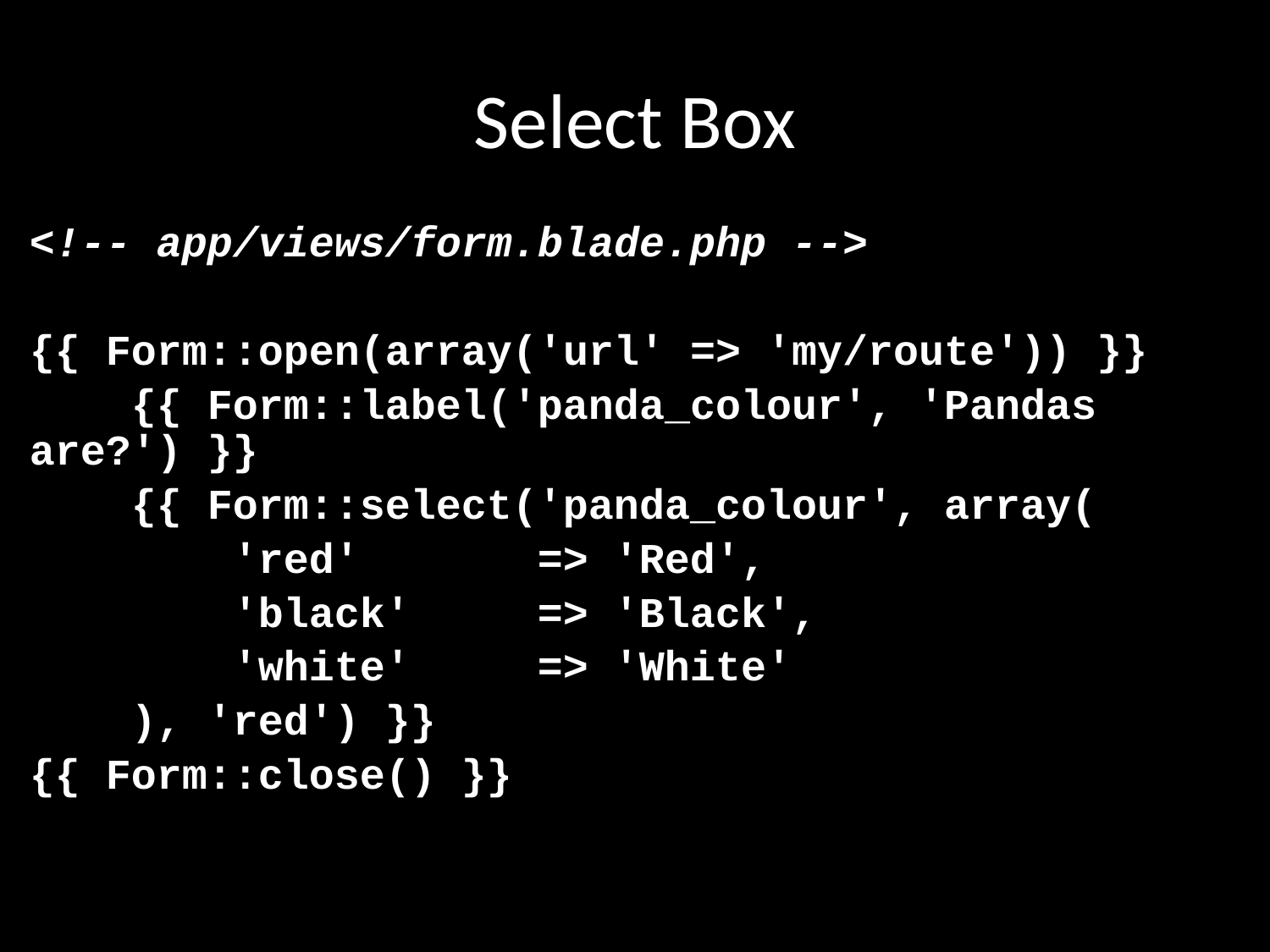

# Select Box
<!-- app/views/form.blade.php -->

{{ Form::open(array('url' => 'my/route')) }}
    {{ Form::label('panda_colour', 'Pandas are?') }}
    {{ Form::select('panda_colour', array(
        'red'       => 'Red',
        'black'     => 'Black',
        'white'     => 'White'
    ), 'red') }}
{{ Form::close() }}